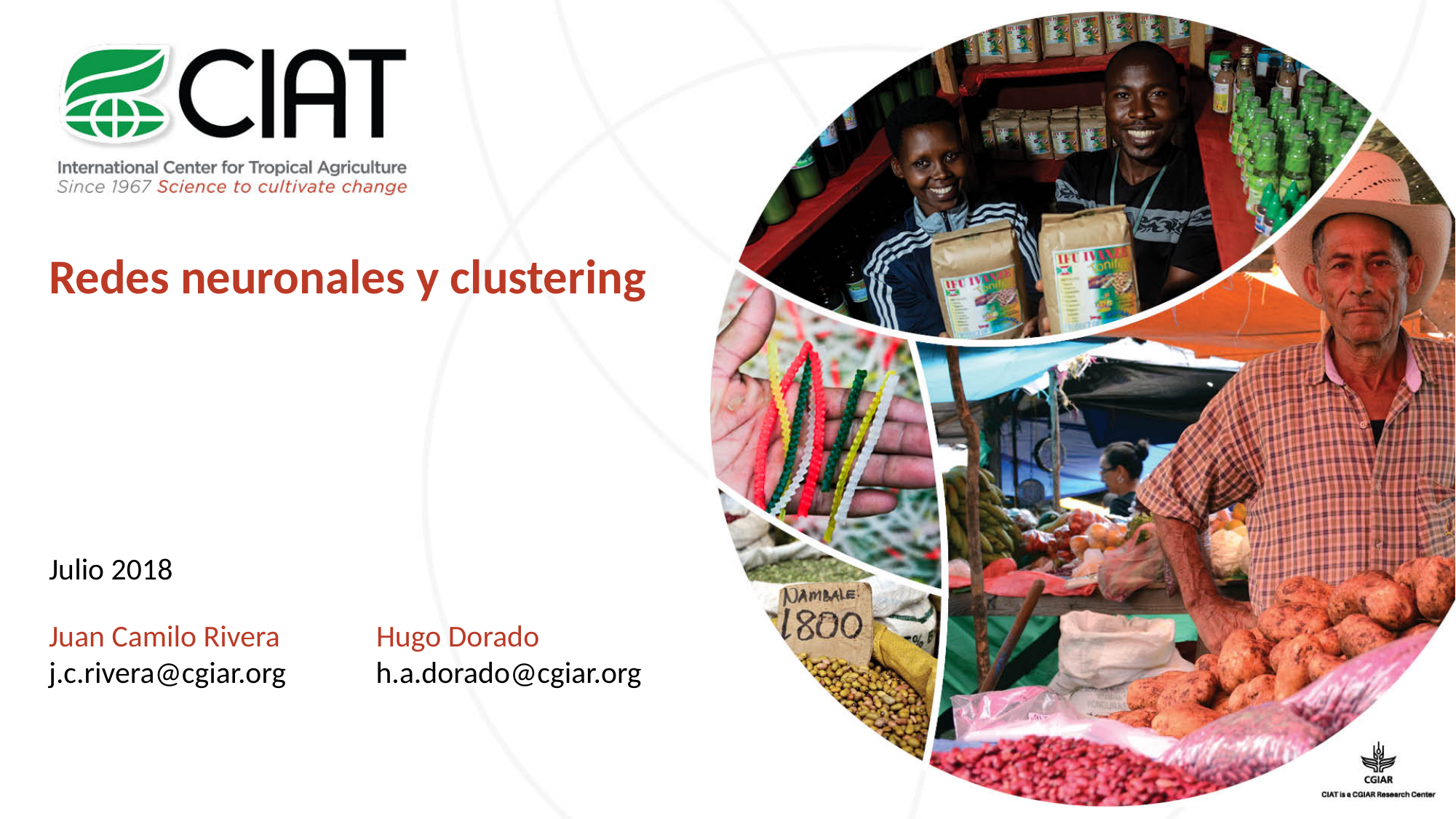

# Redes neuronales y clustering
Julio 2018
Juan Camilo Rivera 	Hugo Dorado
j.c.rivera@cgiar.org             h.a.dorado@cgiar.org